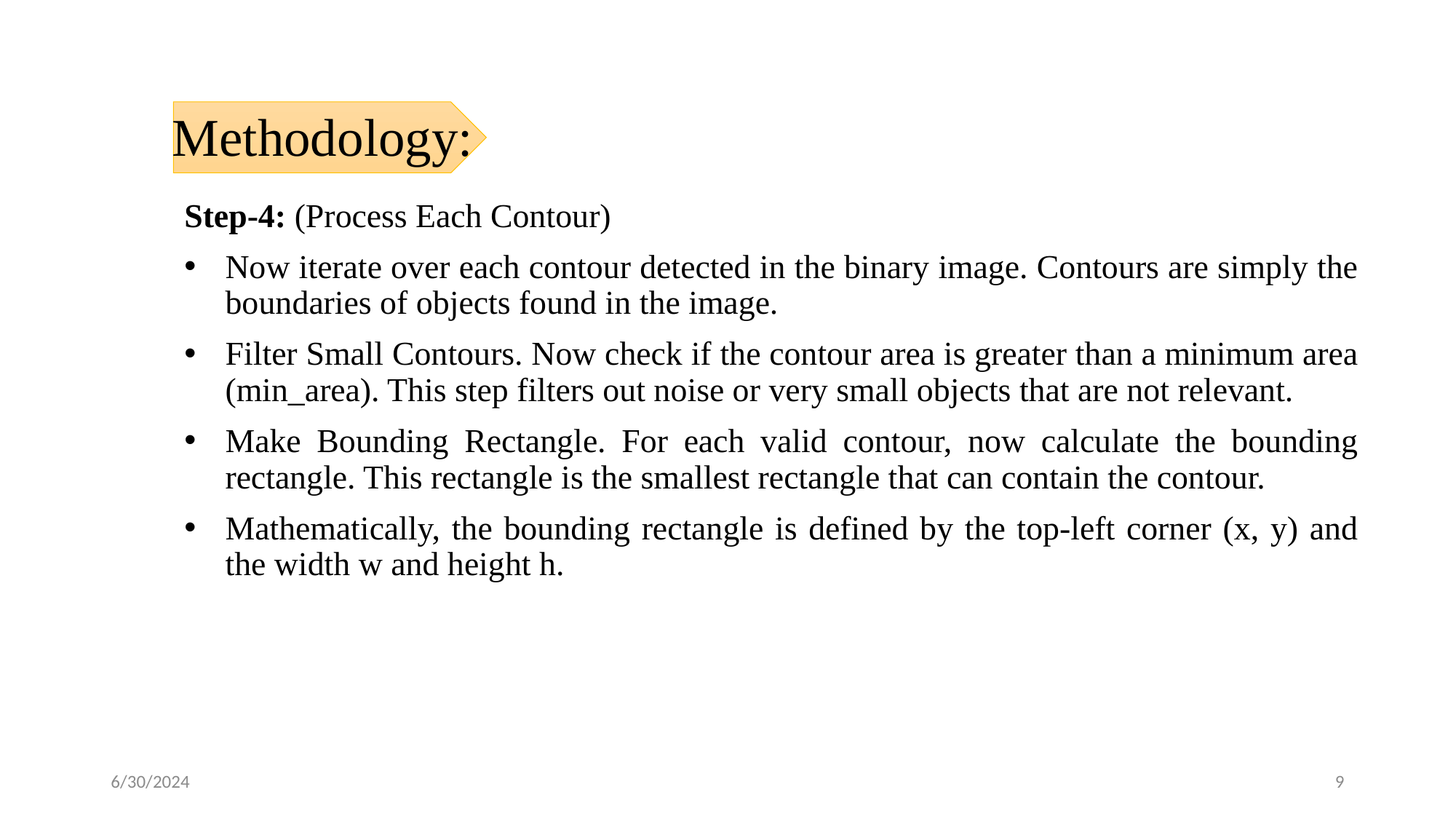

# Methodology:
Step-4: (Process Each Contour)
Now iterate over each contour detected in the binary image. Contours are simply the boundaries of objects found in the image.
Filter Small Contours. Now check if the contour area is greater than a minimum area (min_area). This step filters out noise or very small objects that are not relevant.
Make Bounding Rectangle. For each valid contour, now calculate the bounding rectangle. This rectangle is the smallest rectangle that can contain the contour.
Mathematically, the bounding rectangle is defined by the top-left corner (x, y) and the width w and height h.
6/30/2024
9